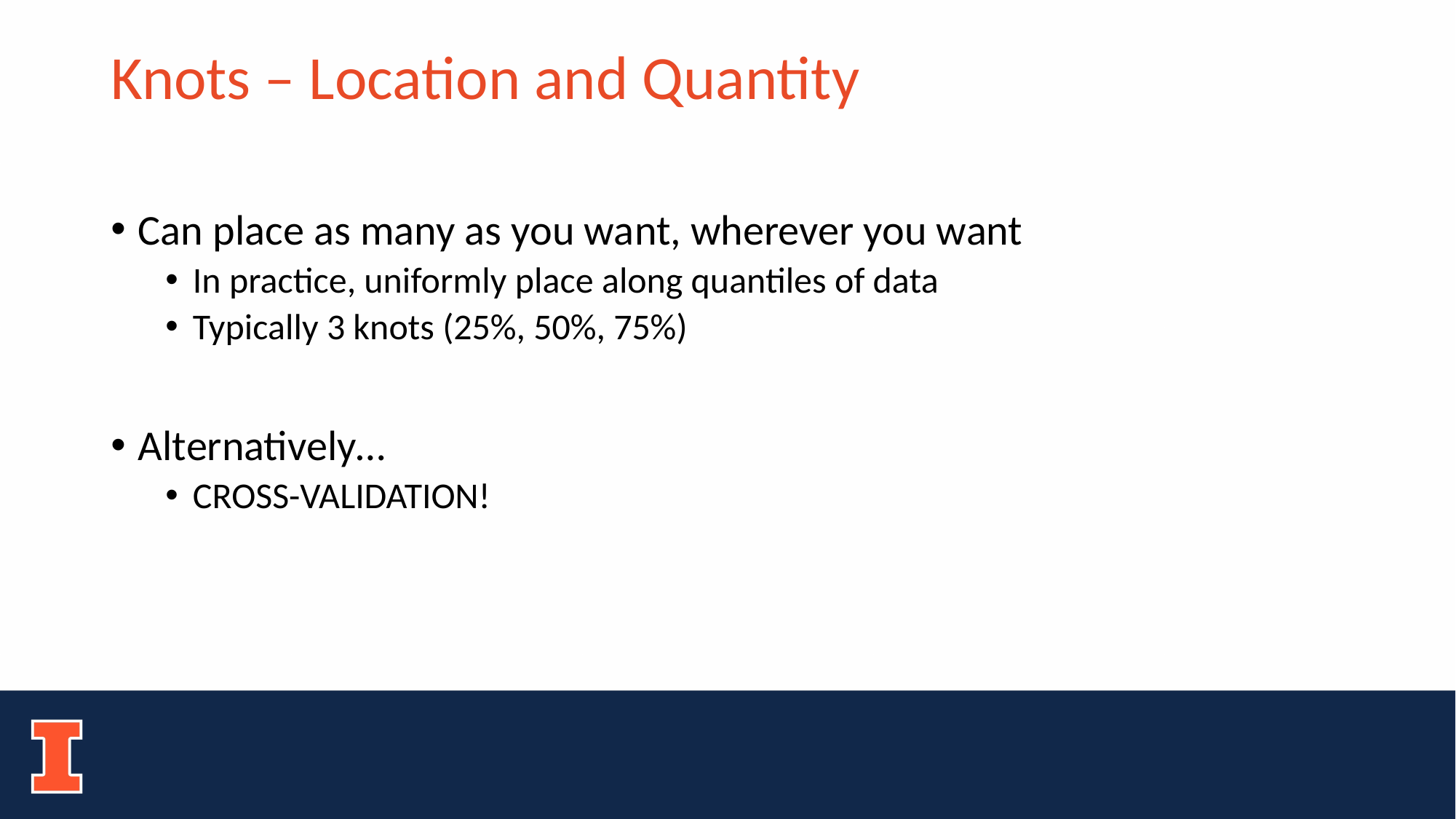

# Knots – Location and Quantity

Can place as many as you want, wherever you want
In practice, uniformly place along quantiles of data
Typically 3 knots (25%, 50%, 75%)

Alternatively…
CROSS-VALIDATION!